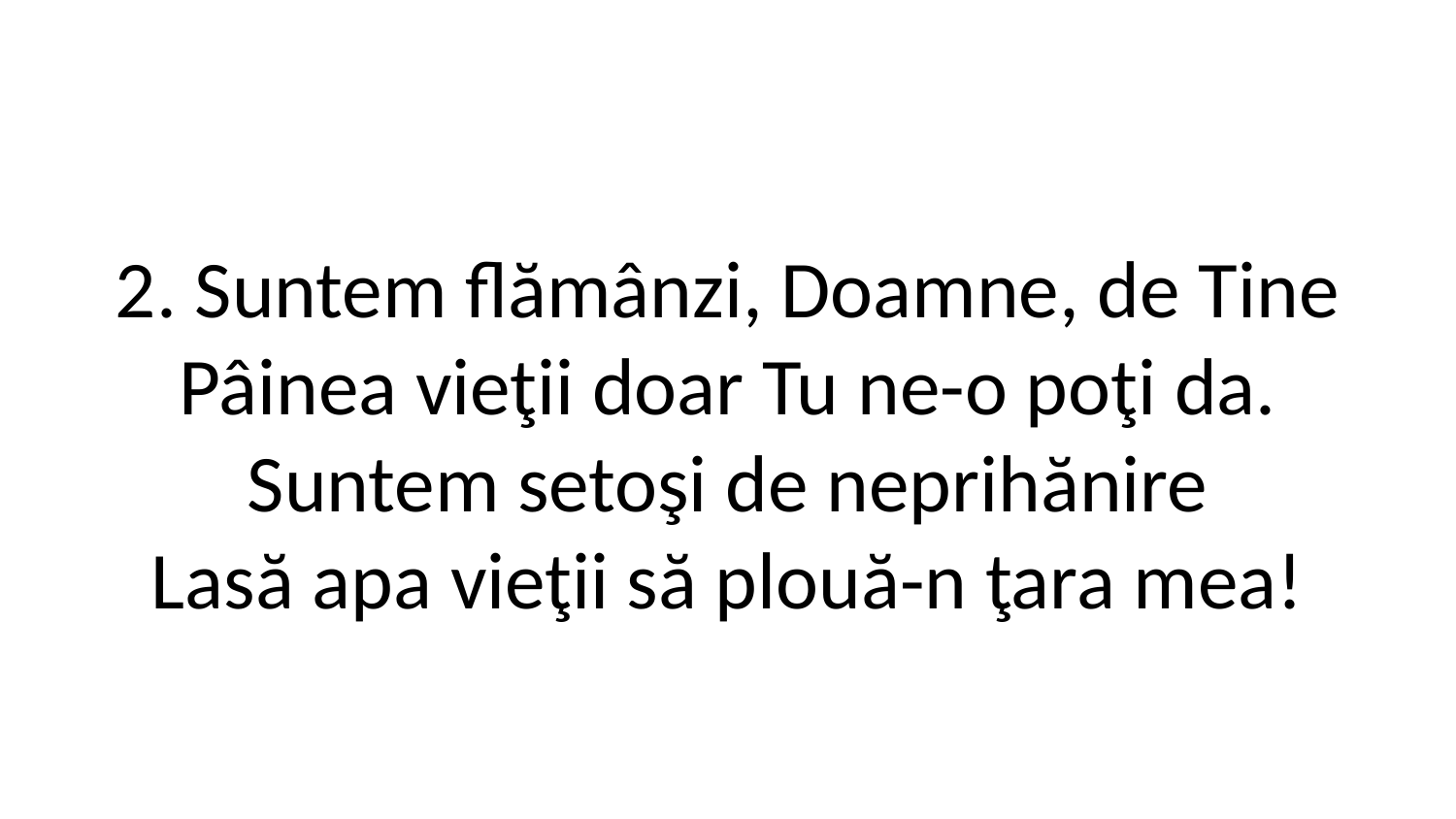

2. Suntem flămânzi, Doamne, de Tine
Pâinea vieţii doar Tu ne-o poţi da.
Suntem setoşi de neprihănire
Lasă apa vieţii să plouă-n ţara mea!